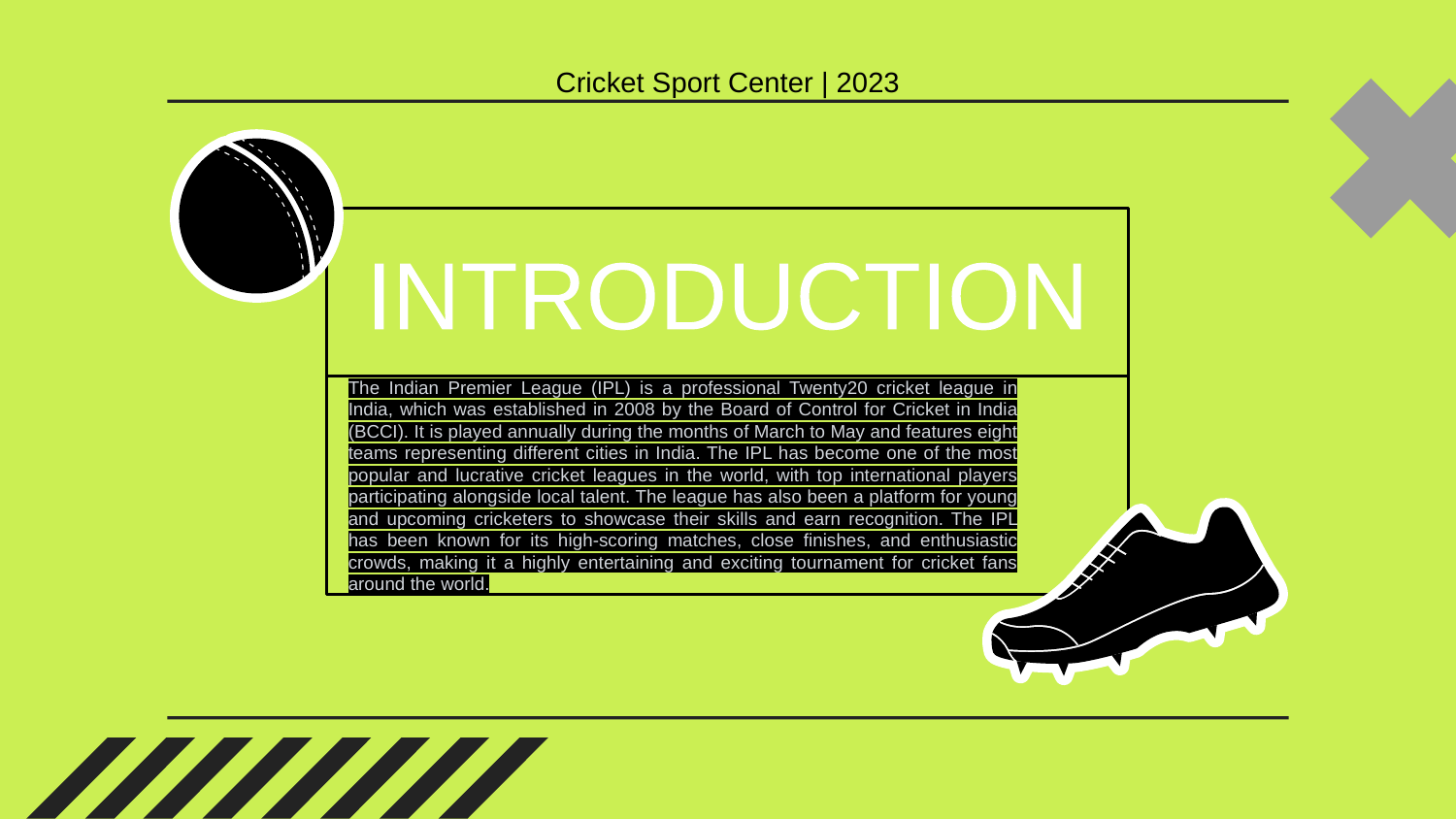

Cricket Sport Center | 2023

# INTRODUCTION
INTRODUCTION
The Indian Premier League (IPL) is a professional Twenty20 cricket league in India, which was established in 2008 by the Board of Control for Cricket in India (BCCI). It is played annually during the months of March to May and features eight teams representing different cities in India. The IPL has become one of the most popular and lucrative cricket leagues in the world, with top international players participating alongside local talent. The league has also been a platform for young and upcoming cricketers to showcase their skills and earn recognition. The IPL has been known for its high-scoring matches, close finishes, and enthusiastic crowds, making it a highly entertaining and exciting tournament for cricket fans around the world.